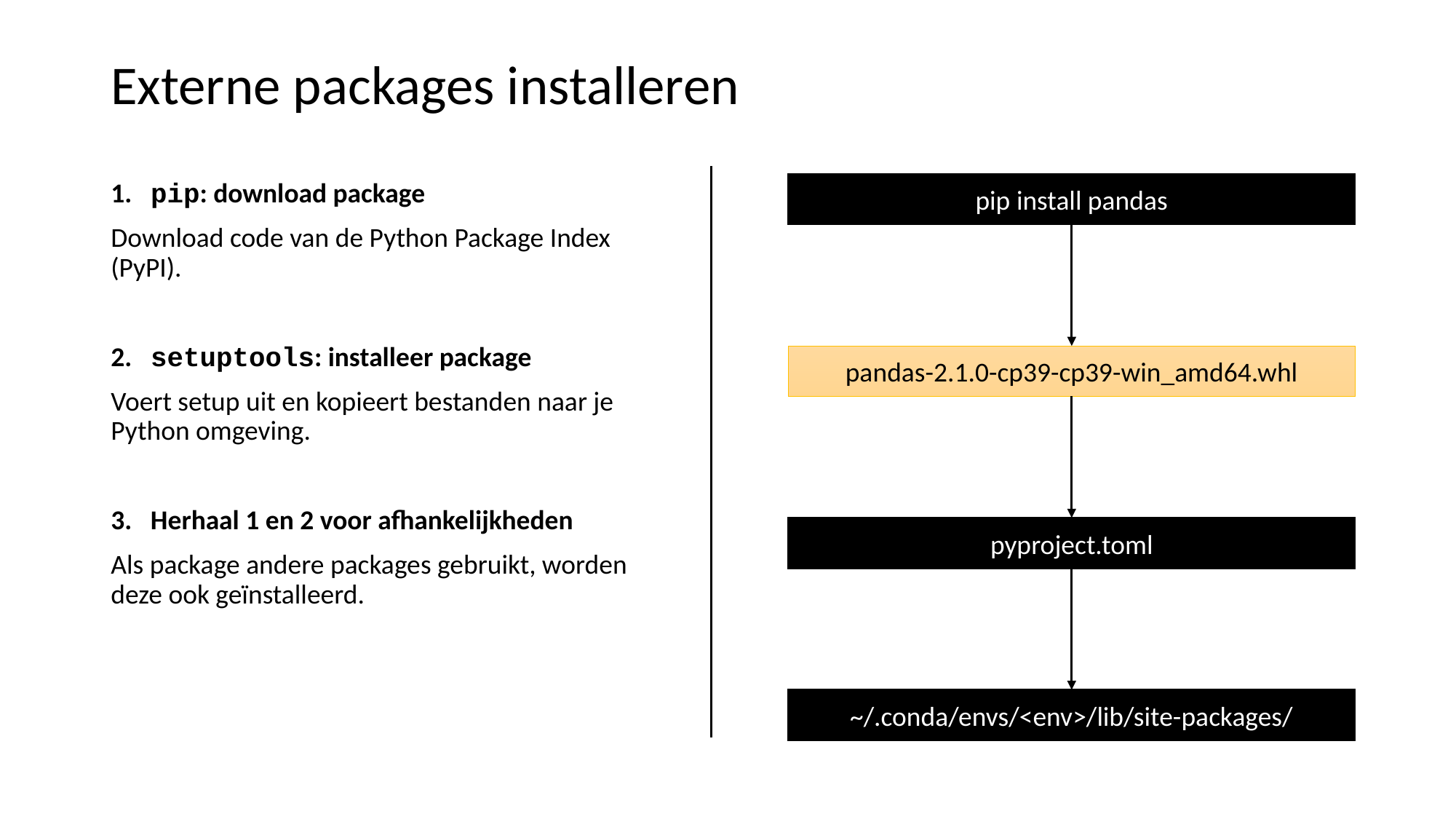

# Externe packages installeren
1.   pip: download package
Download code van de Python Package Index (PyPI).

2.   setuptools: installeer package
Voert setup uit en kopieert bestanden naar je Python omgeving.

3.   Herhaal 1 en 2 voor afhankelijkheden
Als package andere packages gebruikt, worden deze ook geïnstalleerd.
pip install pandas
pandas-2.1.0-cp39-cp39-win_amd64.whl
pyproject.toml
~/.conda/envs/<env>/lib/site-packages/